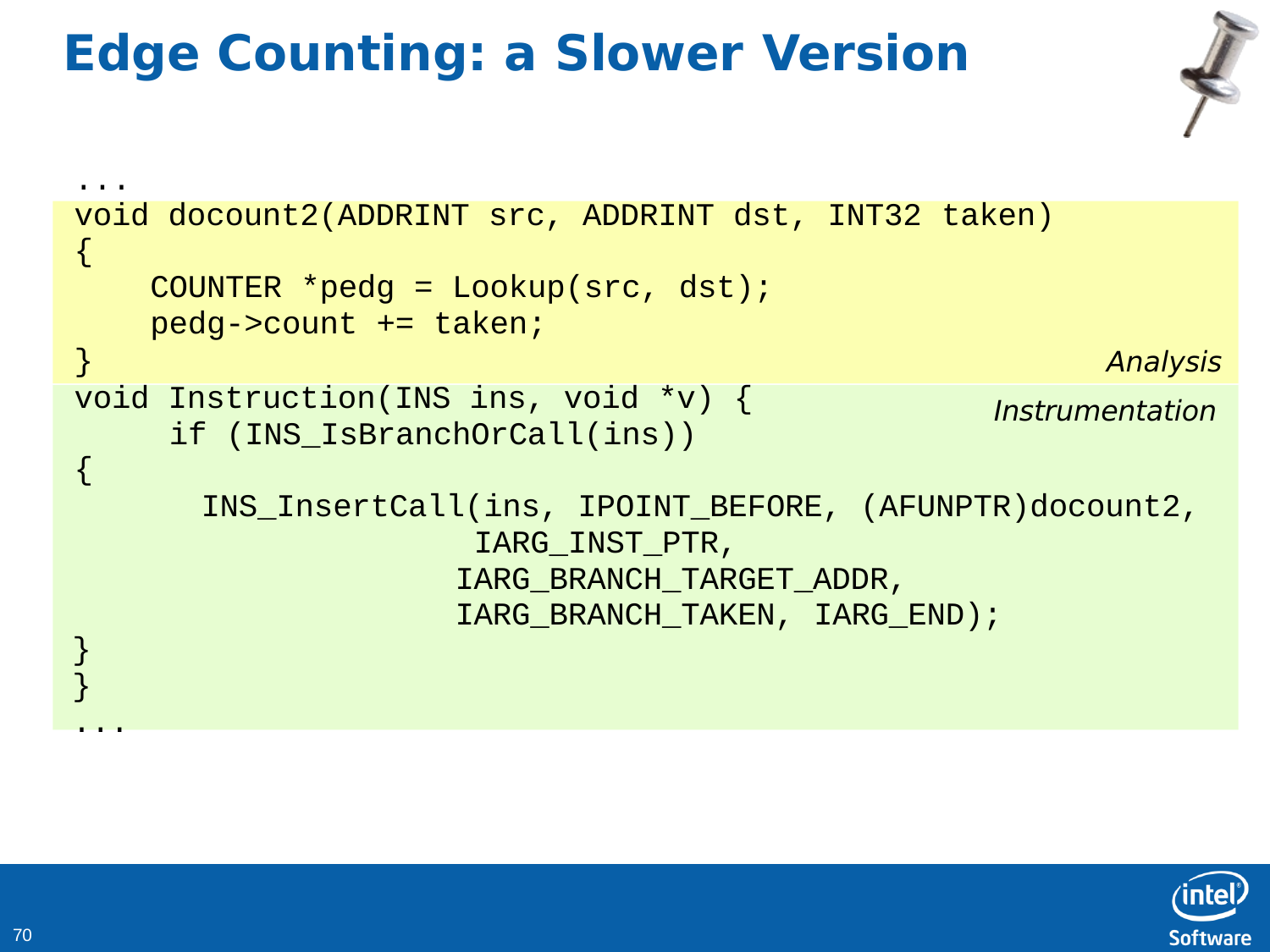

# Edge Counting: a Slower Version
...
void docount2(ADDRINT src, ADDRINT dst, INT32 taken)
{
COUNTER *pedg = Lookup(src, dst);
pedg->count += taken;
}

Analysis
void Instruction(INS ins, void *v) {  if (INS_IsBranchOrCall(ins))
{

Instrumentation
INS_InsertCall(ins, IPOINT_BEFORE, (AFUNPTR)docount2,  IARG_INST_PTR, IARG_BRANCH_TARGET_ADDR,  IARG_BRANCH_TAKEN, IARG_END);
}
}
...
70